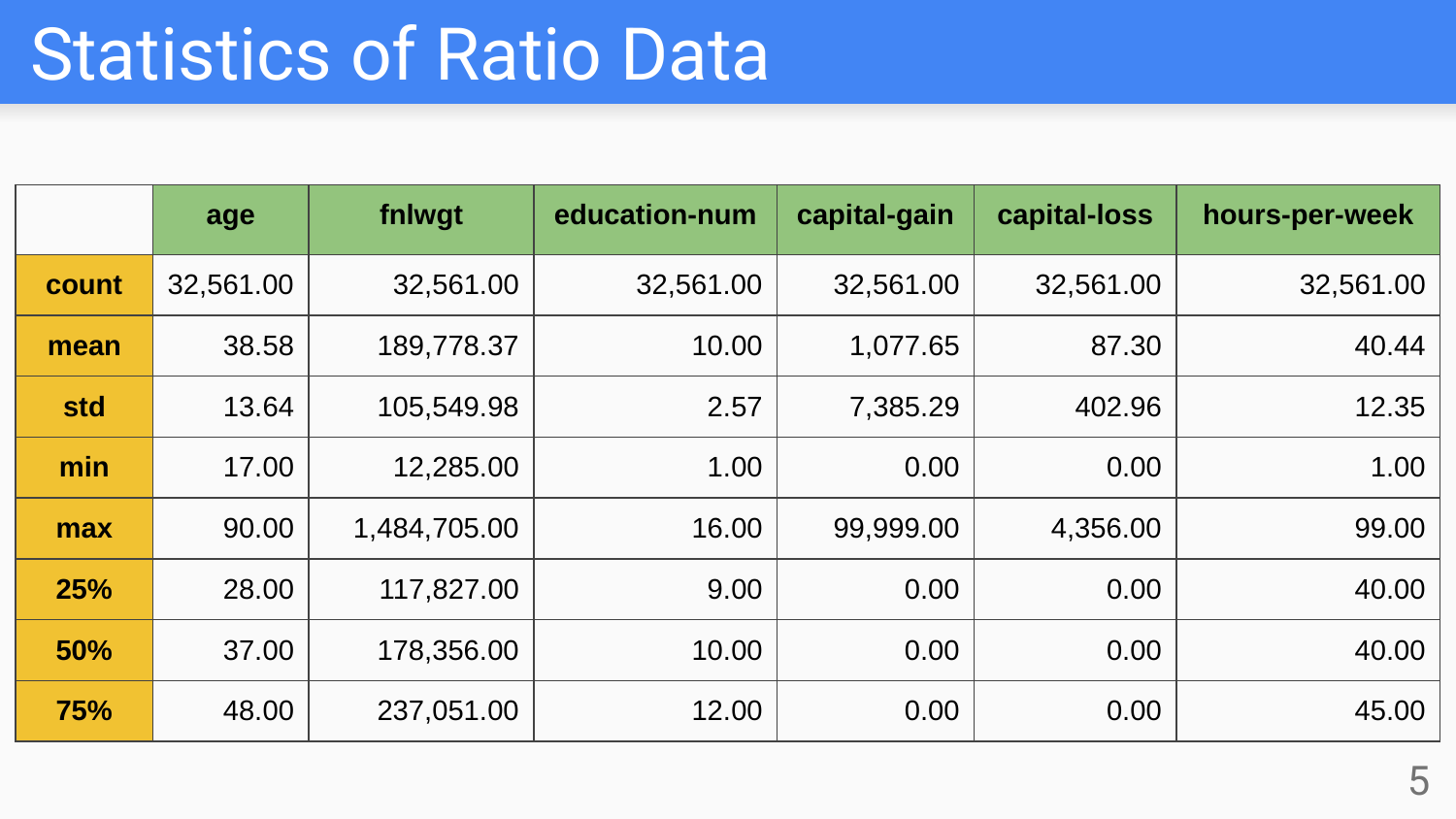

# Statistics of Ratio Data
|  | age | fnlwgt | education-num | capital-gain | capital-loss | hours-per-week |
| --- | --- | --- | --- | --- | --- | --- |
| count | 32,561.00 | 32,561.00 | 32,561.00 | 32,561.00 | 32,561.00 | 32,561.00 |
| mean | 38.58 | 189,778.37 | 10.00 | 1,077.65 | 87.30 | 40.44 |
| std | 13.64 | 105,549.98 | 2.57 | 7,385.29 | 402.96 | 12.35 |
| min | 17.00 | 12,285.00 | 1.00 | 0.00 | 0.00 | 1.00 |
| max | 90.00 | 1,484,705.00 | 16.00 | 99,999.00 | 4,356.00 | 99.00 |
| 25% | 28.00 | 117,827.00 | 9.00 | 0.00 | 0.00 | 40.00 |
| 50% | 37.00 | 178,356.00 | 10.00 | 0.00 | 0.00 | 40.00 |
| 75% | 48.00 | 237,051.00 | 12.00 | 0.00 | 0.00 | 45.00 |
5